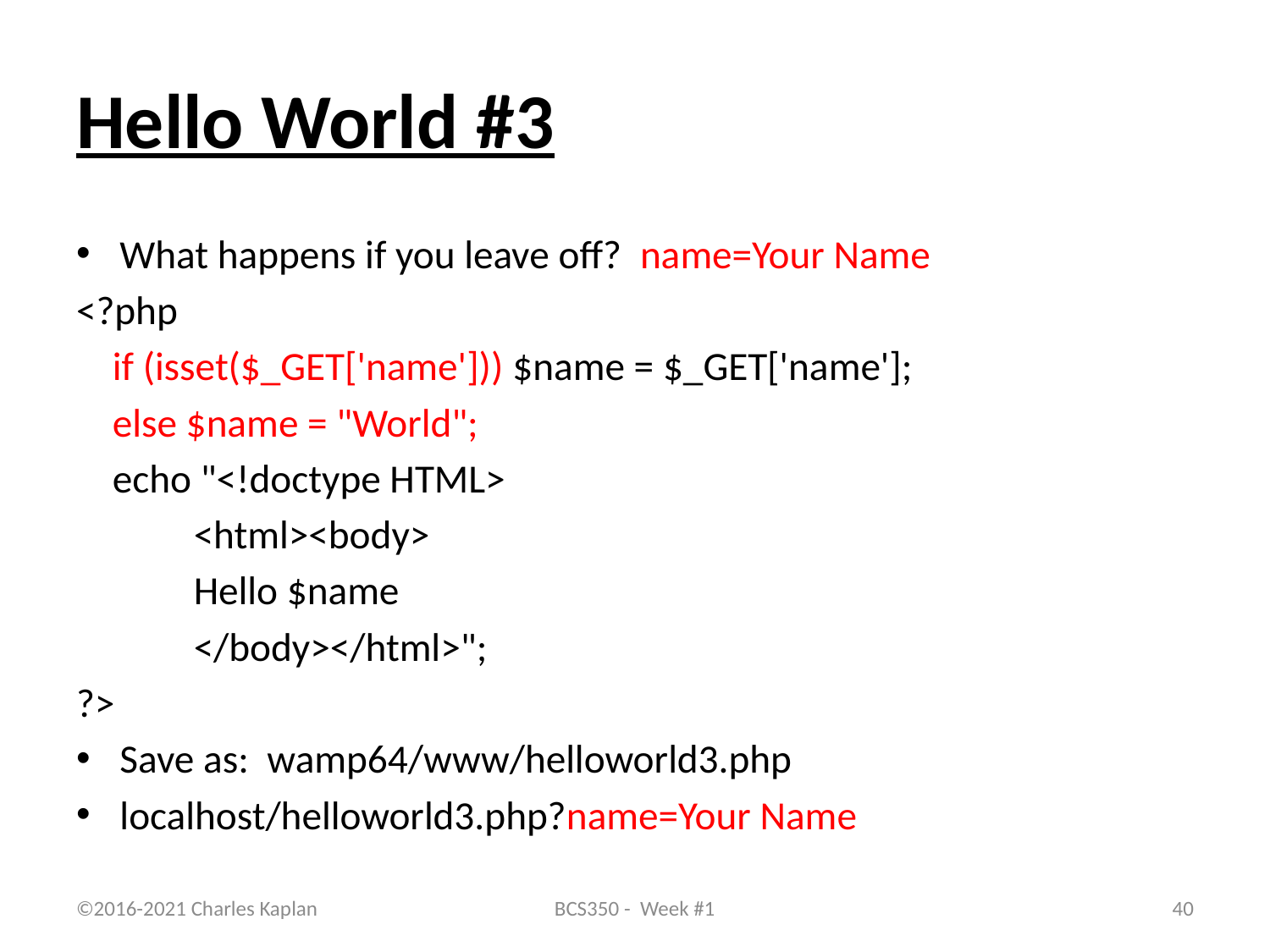

# Hello World #3
What happens if you leave off?  name=Your Name
<?php
    if (isset($_GET['name'])) $name = $_GET['name'];
    else $name = "World";
    echo "<!doctype HTML>
	   <html><body>
	   Hello $name
	   </body></html>";
?>
Save as:  wamp64/www/helloworld3.php
localhost/helloworld3.php?name=Your Name

©2016-2021 Charles Kaplan
BCS350 -  Week #1
40